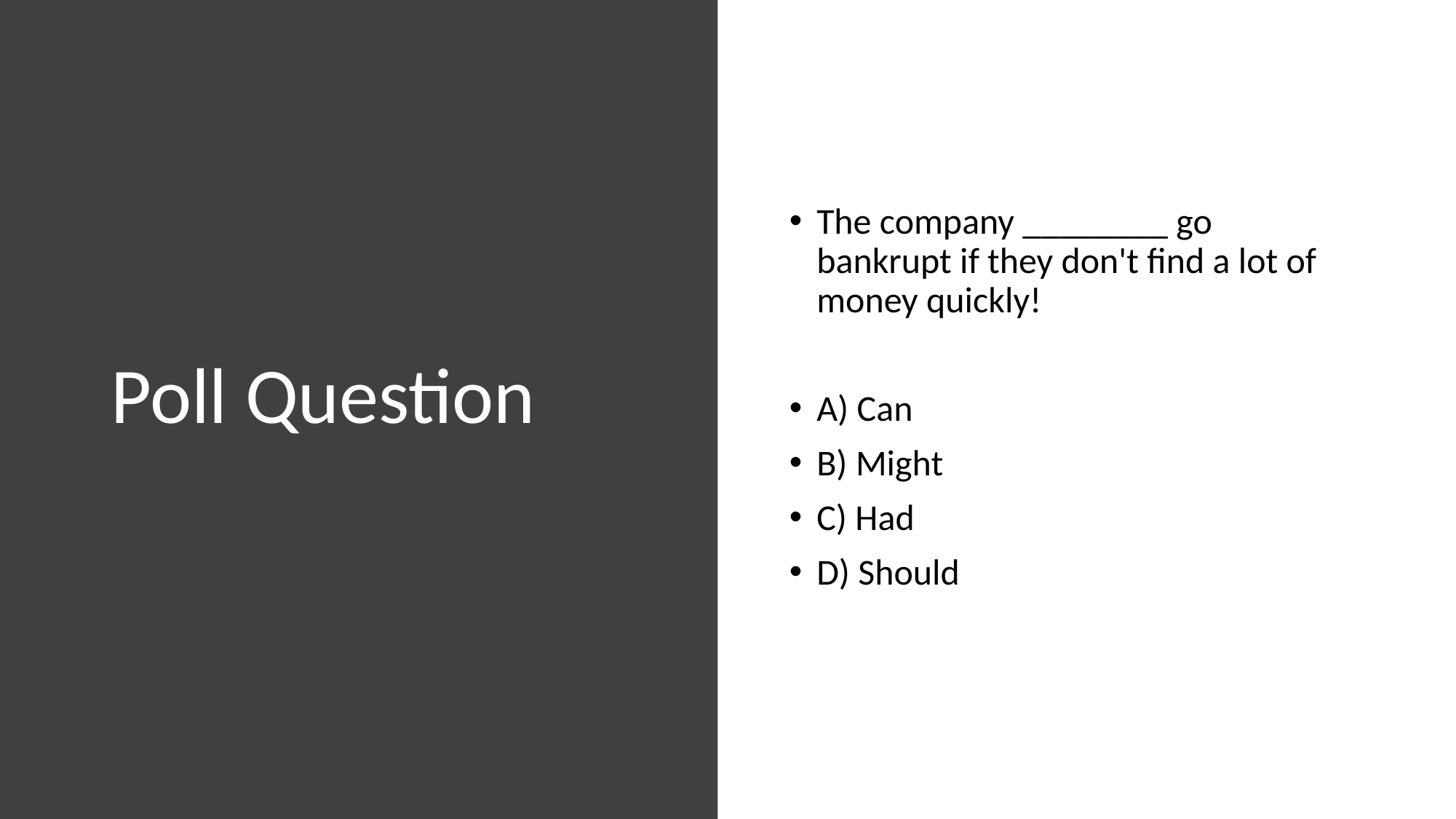

# Poll Question
The company ________ go bankrupt if they don't find a lot of money quickly!

A) Can
B) Might
C) Had
D) Should